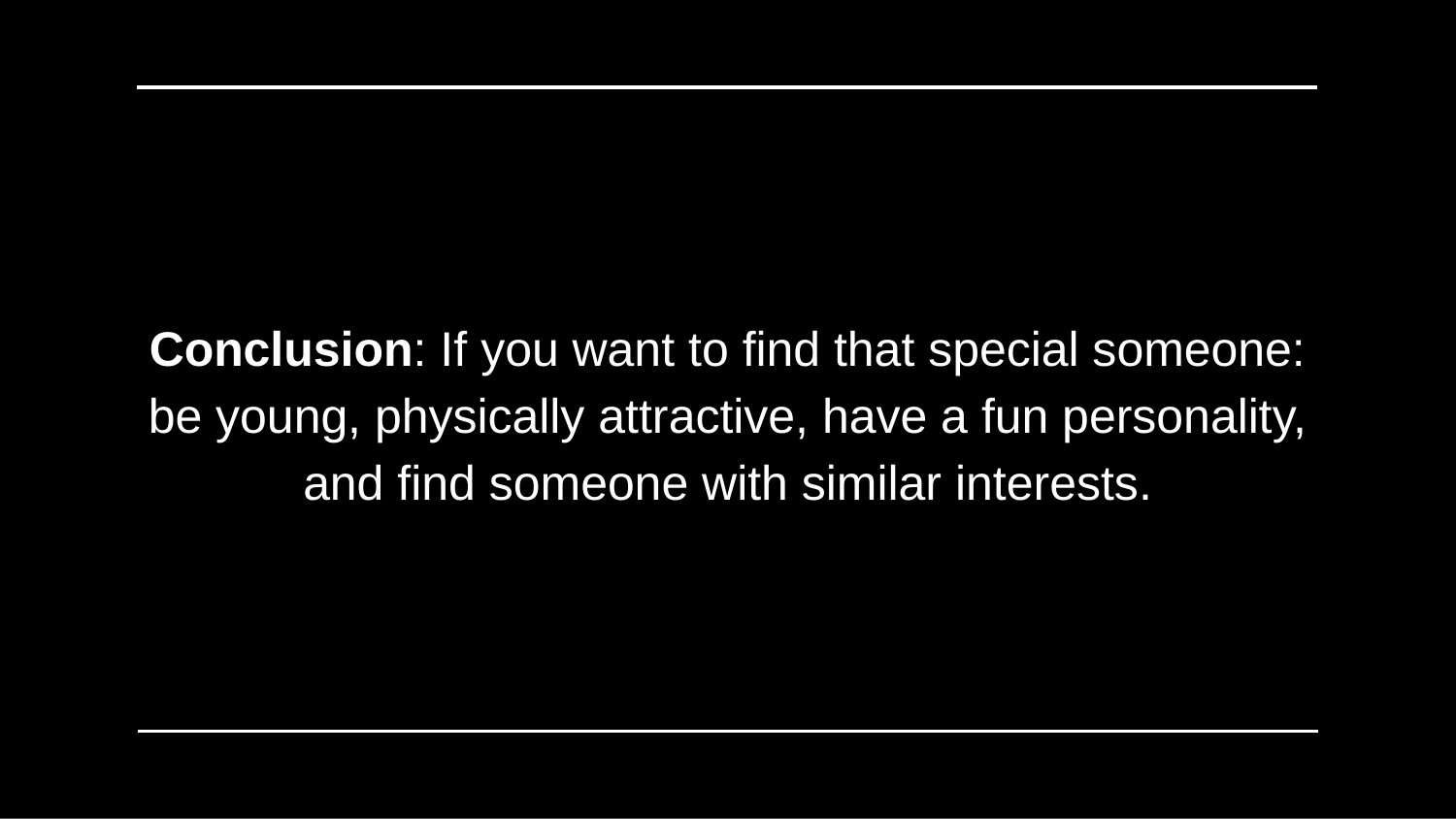

Conclusion: If you want to find that special someone: be young, physically attractive, have a fun personality, and find someone with similar interests.